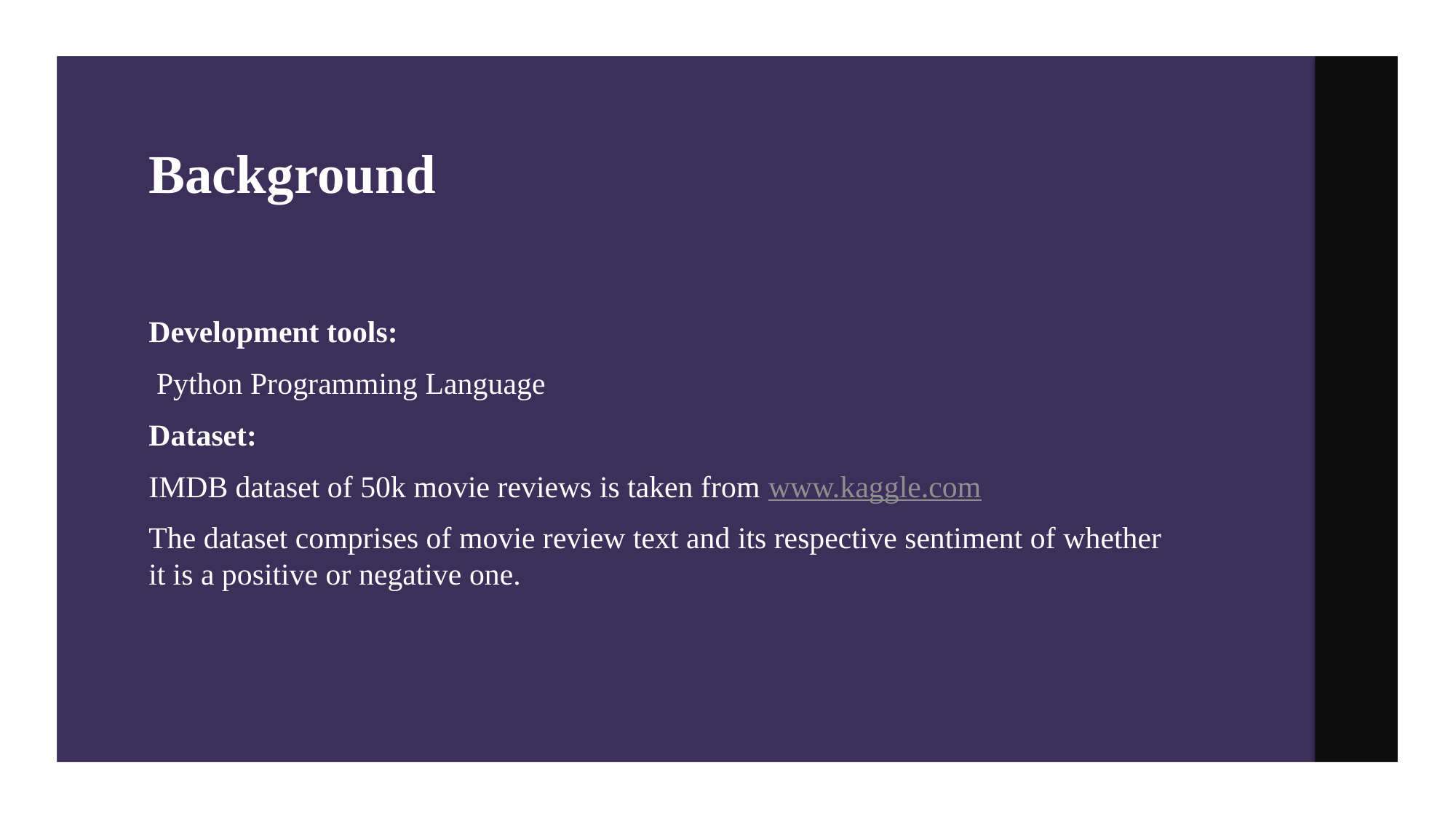

# Background
Development tools:
 Python Programming Language
Dataset:
IMDB dataset of 50k movie reviews is taken from www.kaggle.com
The dataset comprises of movie review text and its respective sentiment of whether it is a positive or negative one.